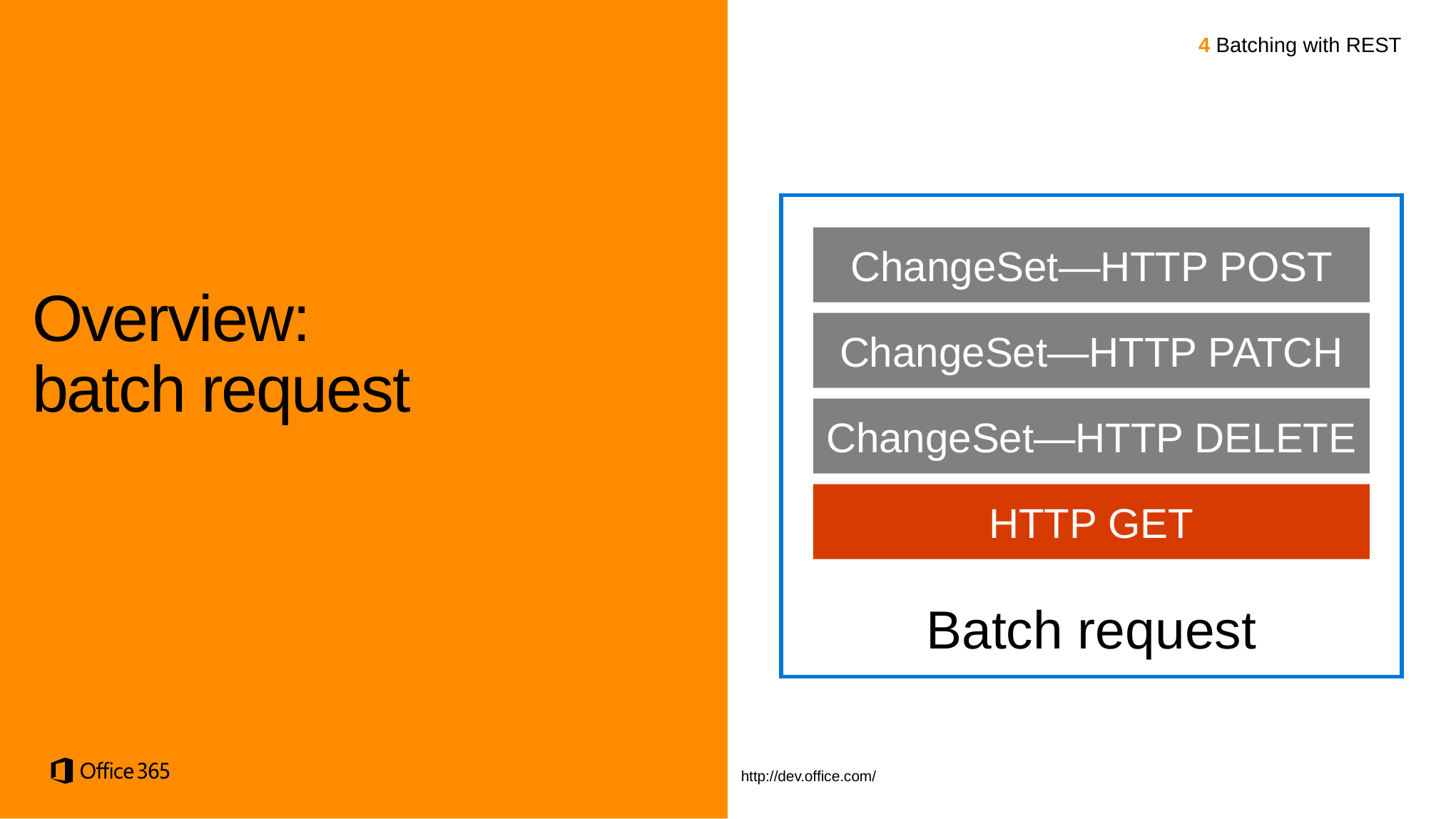

4 Batching with REST

Batch request
ChangeSet—HTTP POST
ChangeSet—HTTP PATCH
ChangeSet—HTTP DELETE
HTTP GET

Overview:
batch request